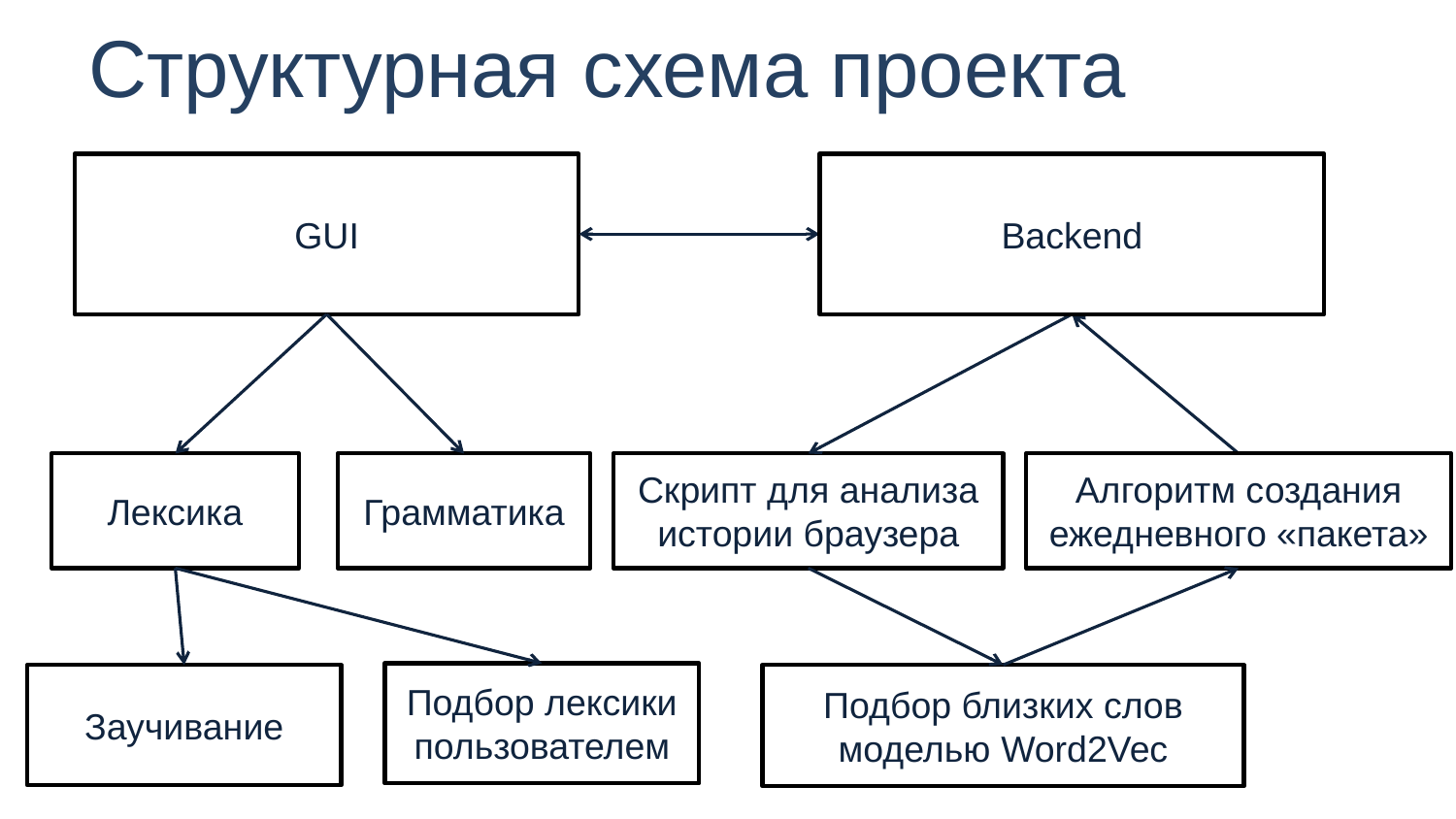

# Структурная схема проекта
GUI
Backend
Алгоритм создания ежедневного «пакета»
Скрипт для анализа истории браузера
Лексика
Грамматика
Подбор лексики пользователем
Заучивание
Подбор близких слов моделью Word2Vec